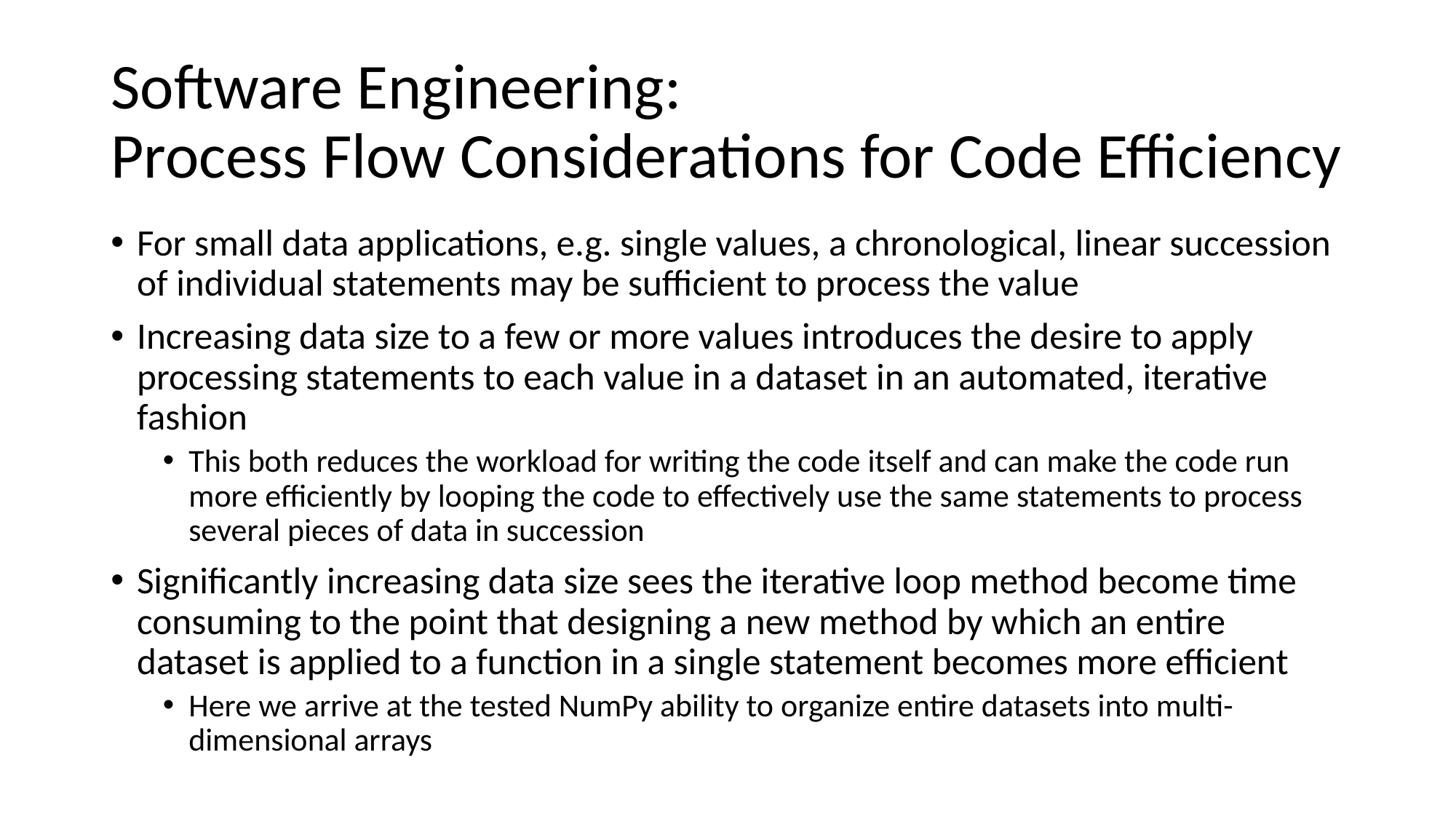

# Software Engineering: Process Flow Considerations for Code Efficiency
For small data applications, e.g. single values, a chronological, linear succession of individual statements may be sufficient to process the value
Increasing data size to a few or more values introduces the desire to apply processing statements to each value in a dataset in an automated, iterative fashion
This both reduces the workload for writing the code itself and can make the code run more efficiently by looping the code to effectively use the same statements to process several pieces of data in succession
Significantly increasing data size sees the iterative loop method become time consuming to the point that designing a new method by which an entire dataset is applied to a function in a single statement becomes more efficient
Here we arrive at the tested NumPy ability to organize entire datasets into multi-dimensional arrays